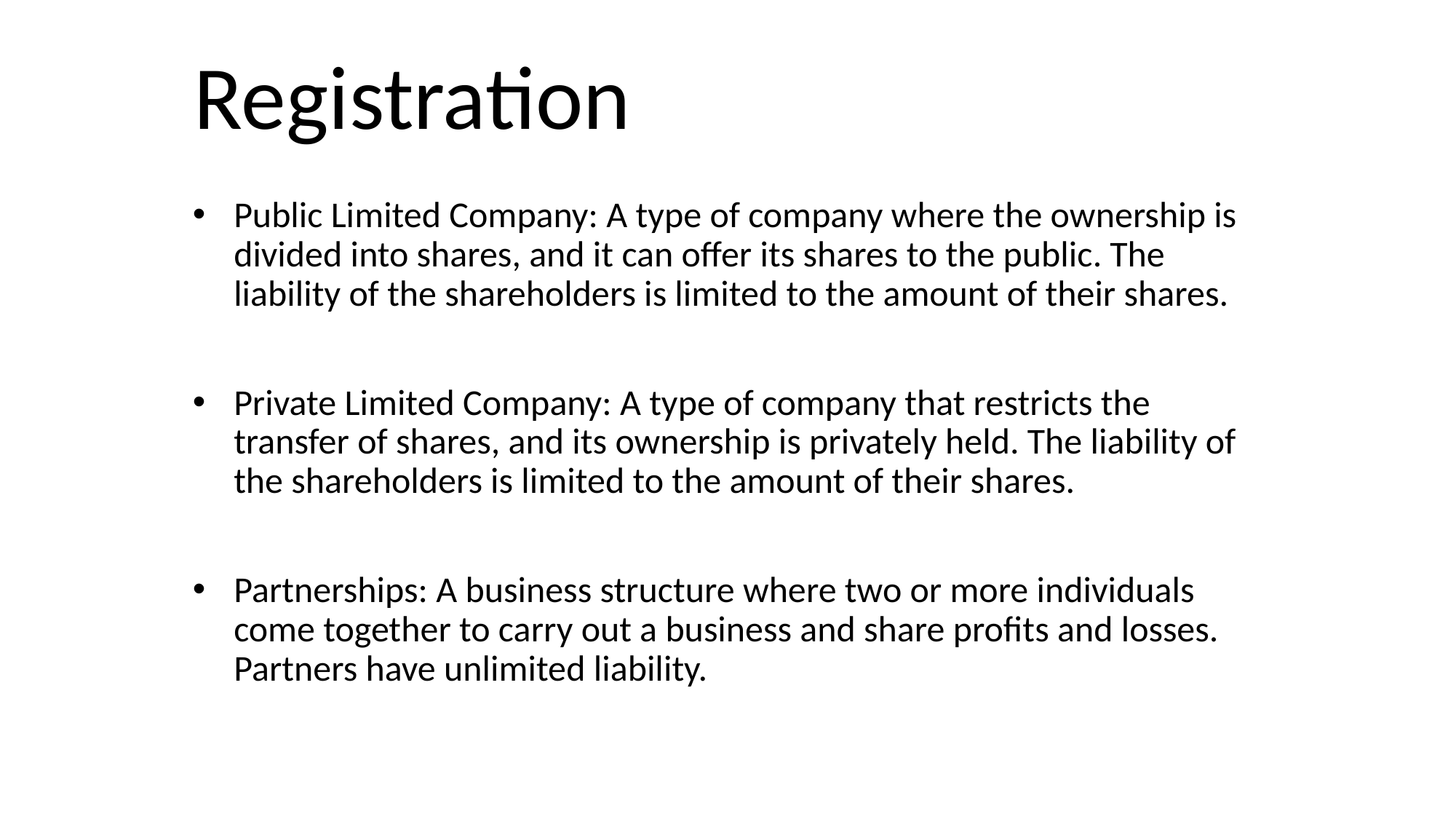

# Registration
Public Limited Company: A type of company where the ownership is divided into shares, and it can offer its shares to the public. The liability of the shareholders is limited to the amount of their shares.

Private Limited Company: A type of company that restricts the transfer of shares, and its ownership is privately held. The liability of the shareholders is limited to the amount of their shares.

Partnerships: A business structure where two or more individuals come together to carry out a business and share profits and losses. Partners have unlimited liability.